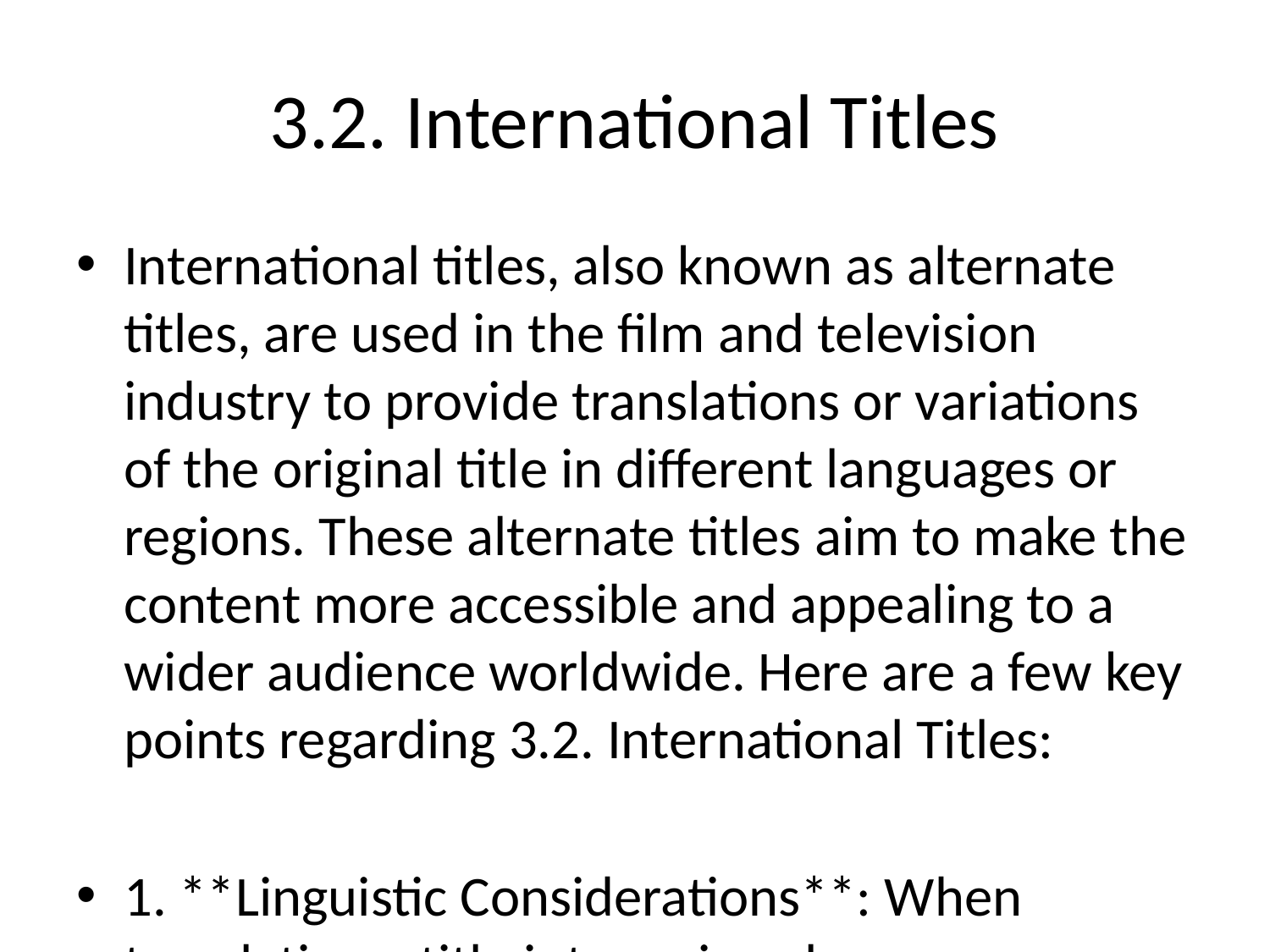

# 3.2. International Titles
International titles, also known as alternate titles, are used in the film and television industry to provide translations or variations of the original title in different languages or regions. These alternate titles aim to make the content more accessible and appealing to a wider audience worldwide. Here are a few key points regarding 3.2. International Titles:

1. **Linguistic Considerations**: When translating a title into various languages, linguistic and cultural nuances play a crucial role in determining the most appropriate international title. The translation must capture the essence and meaning of the original title while being culturally relevant to the target audience.

2. **Marketing Strategy**: International titles are often strategically chosen to attract audiences in different markets. Sometimes, titles are altered to make them more appealing, understandable, or marketable to specific regions or demographics. This can involve simplifying complex titles, emphasizing certain aspects of the content, or even completely changing the title to resonate better with a particular audience.

3. **Legal and Copyright Issues**: While changing titles for different markets is common practice, it is essential to ensure that the new title does not infringe on any existing trademarks or copyrights. Production companies need to conduct thorough research to avoid any legal complications when using international titles.

In summary, international titles are a vital aspect of global content distribution, enabling films and TV shows to reach audiences worldwide by tailoring titles to different languages and markets while considering linguistic, cultural, marketing, and legal factors.